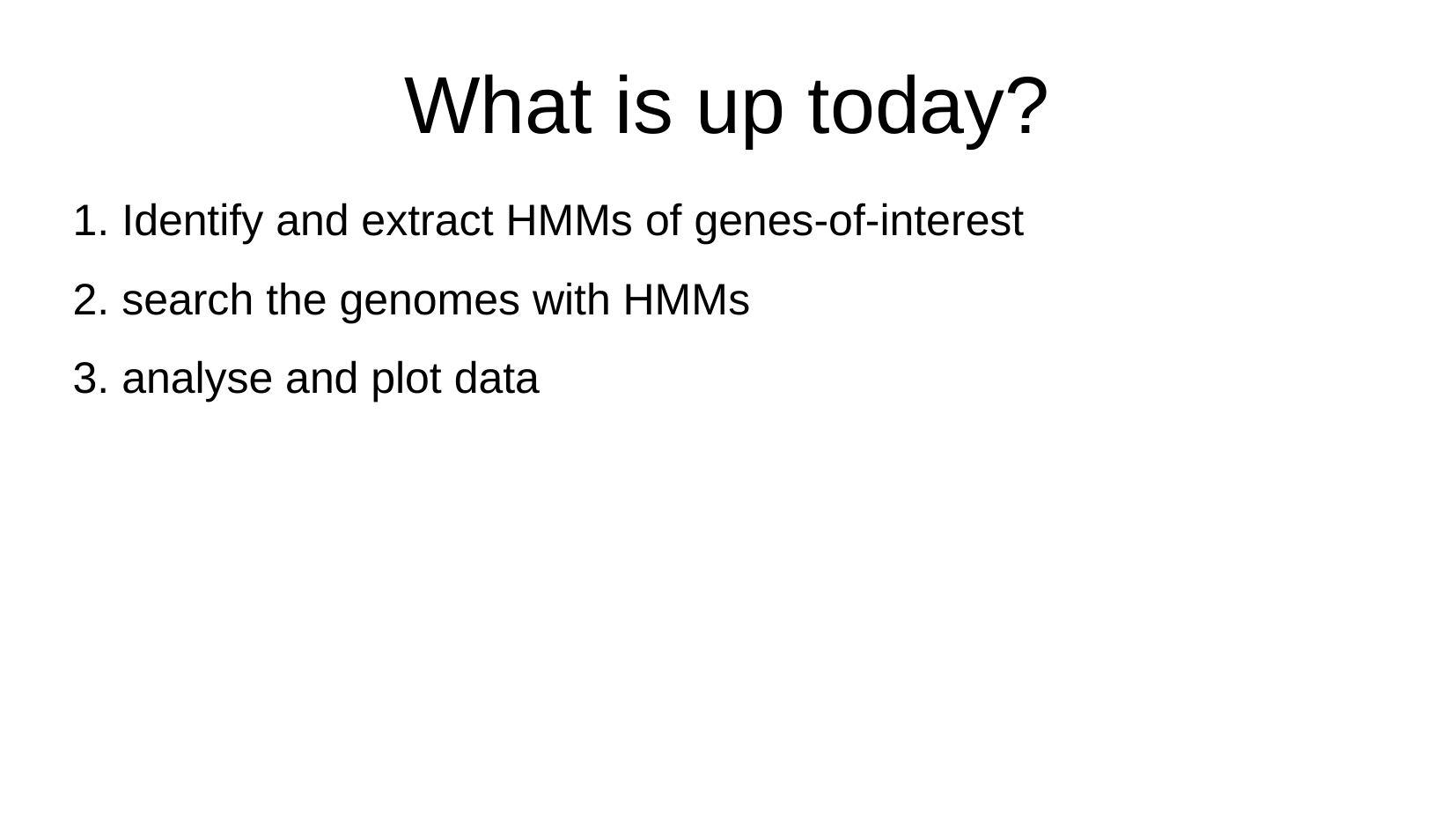

What is up today?
1. Identify and extract HMMs of genes-of-interest
2. search the genomes with HMMs
3. analyse and plot data